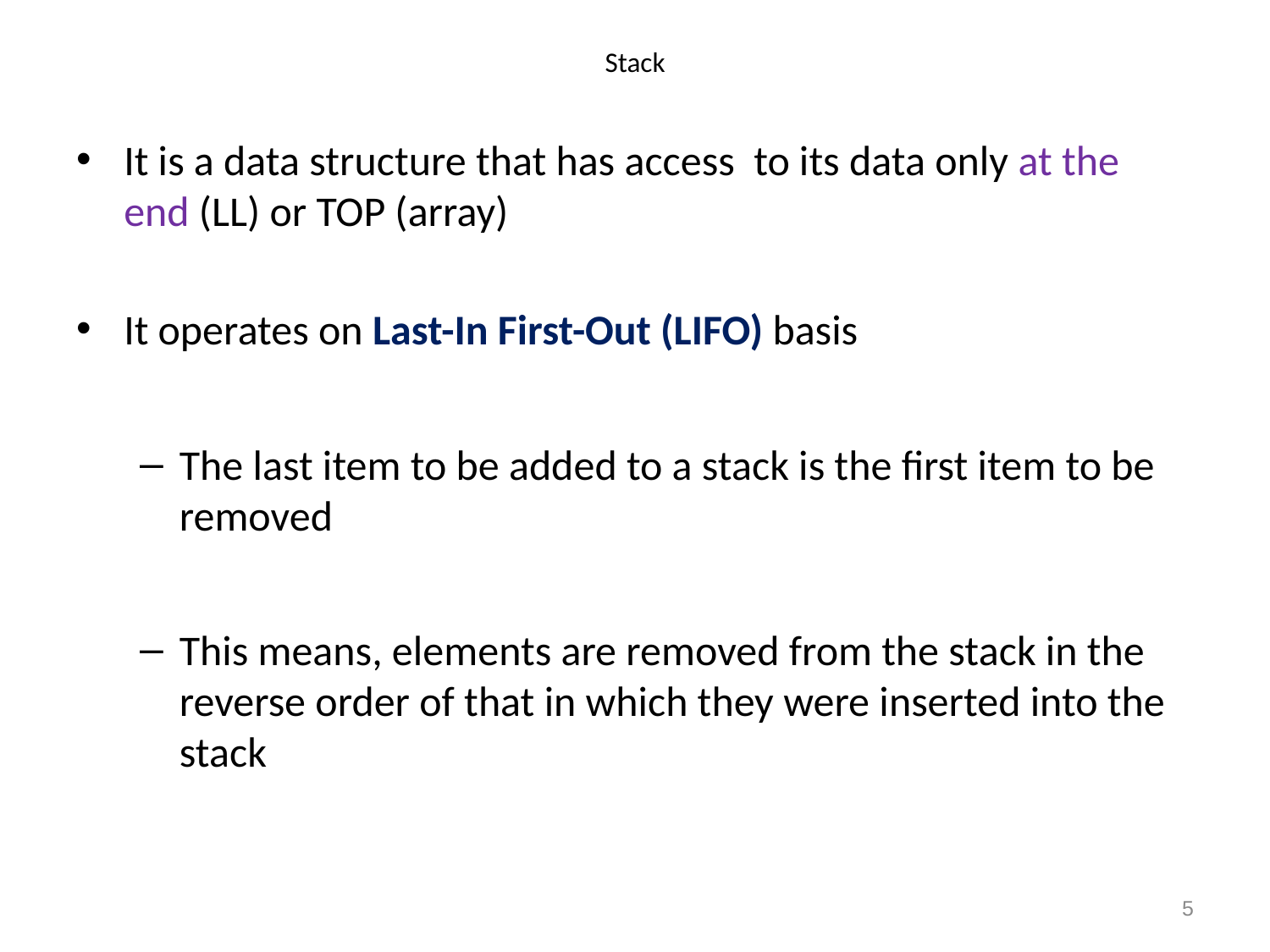

# Stack
It is a data structure that has access  to its data only at the end (LL) or TOP (array)

It operates on Last-In First-Out (LIFO) basis

The last item to be added to a stack is the first item to be removed

This means, elements are removed from the stack in the reverse order of that in which they were inserted into the stack
5